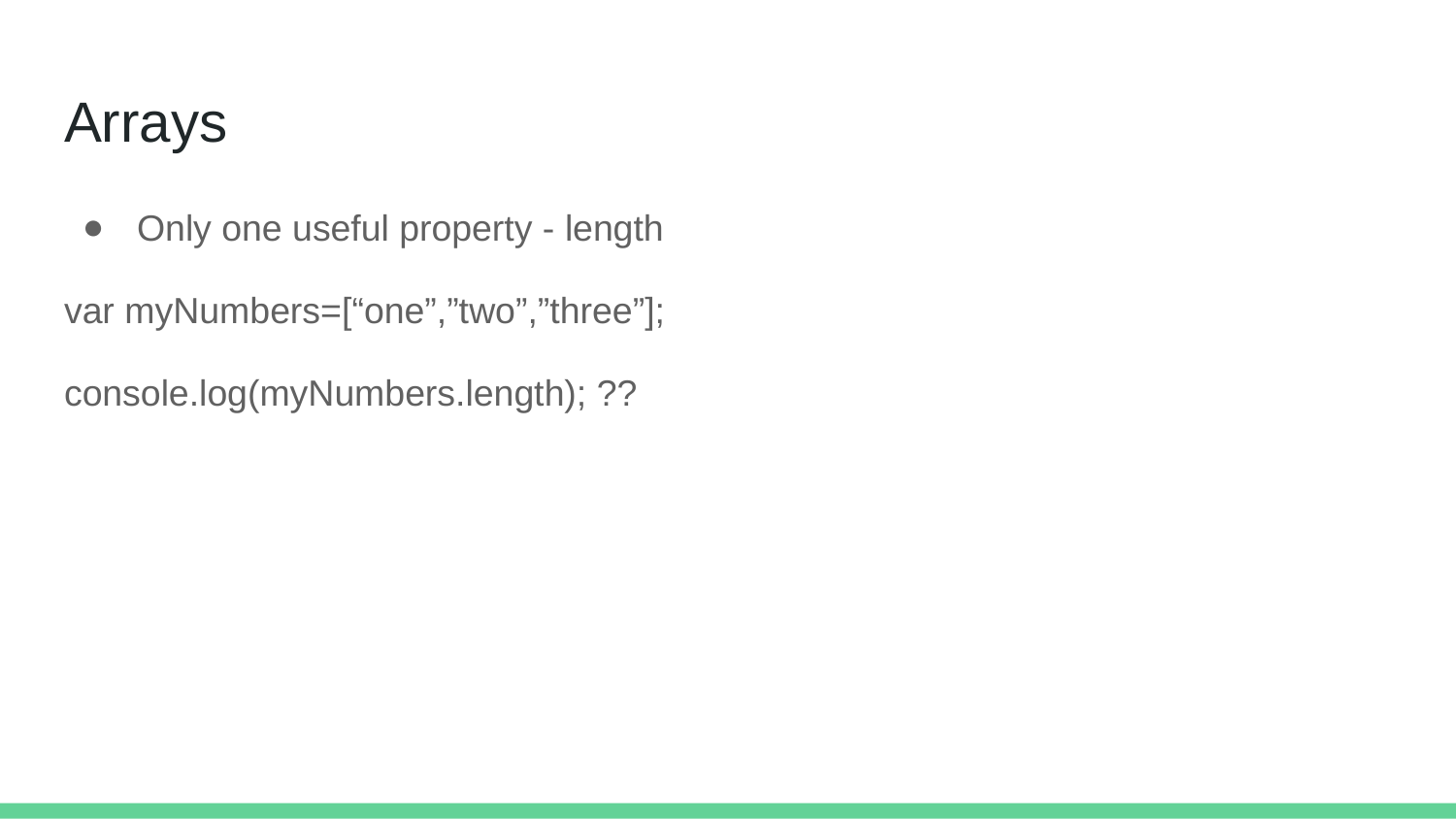

# Arrays
Only one useful property - length
var myNumbers=[“one”,”two”,”three”];
console.log(myNumbers.length); ??